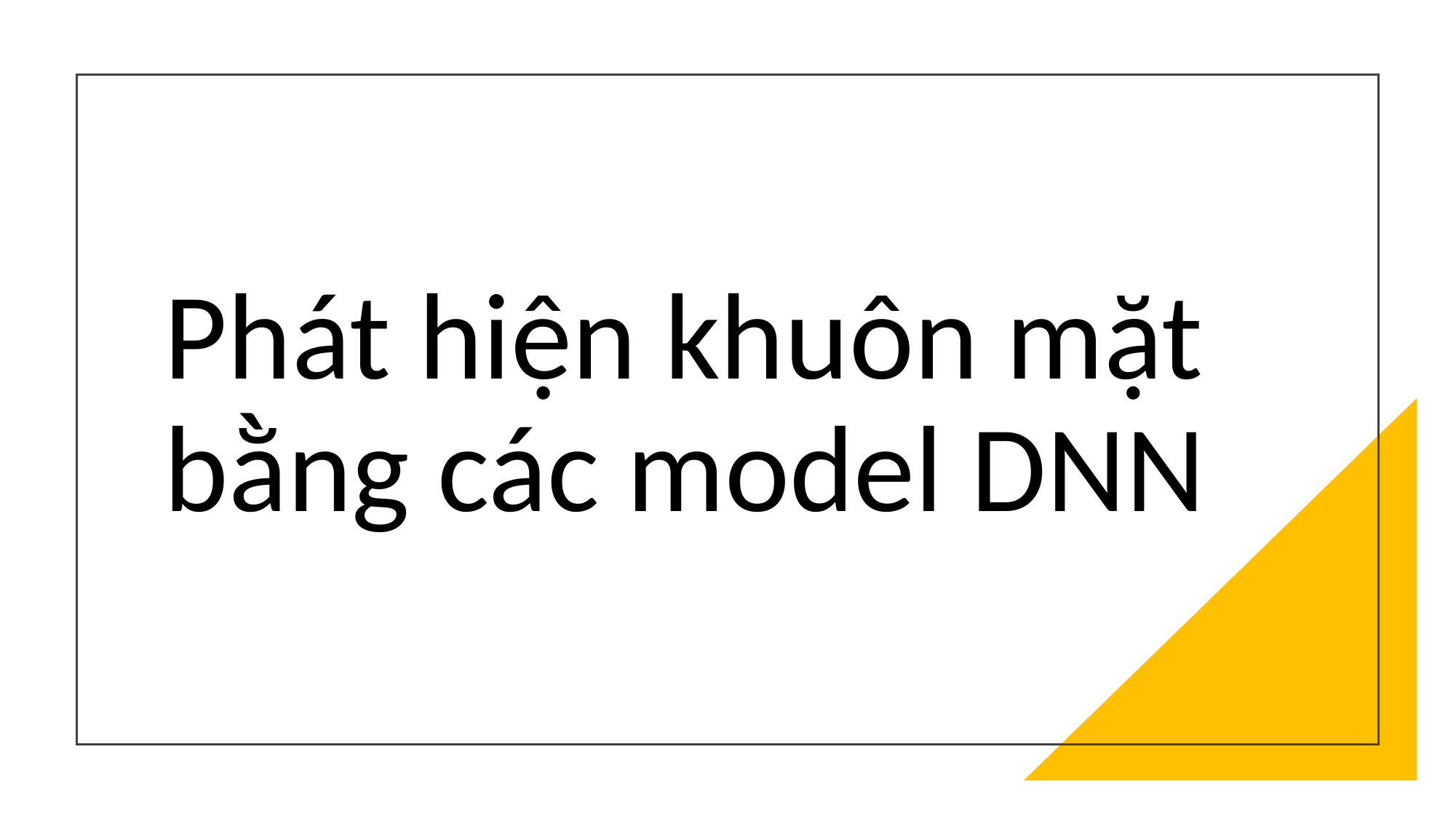

# Phát hiện khuôn mặt bằng các model DNN